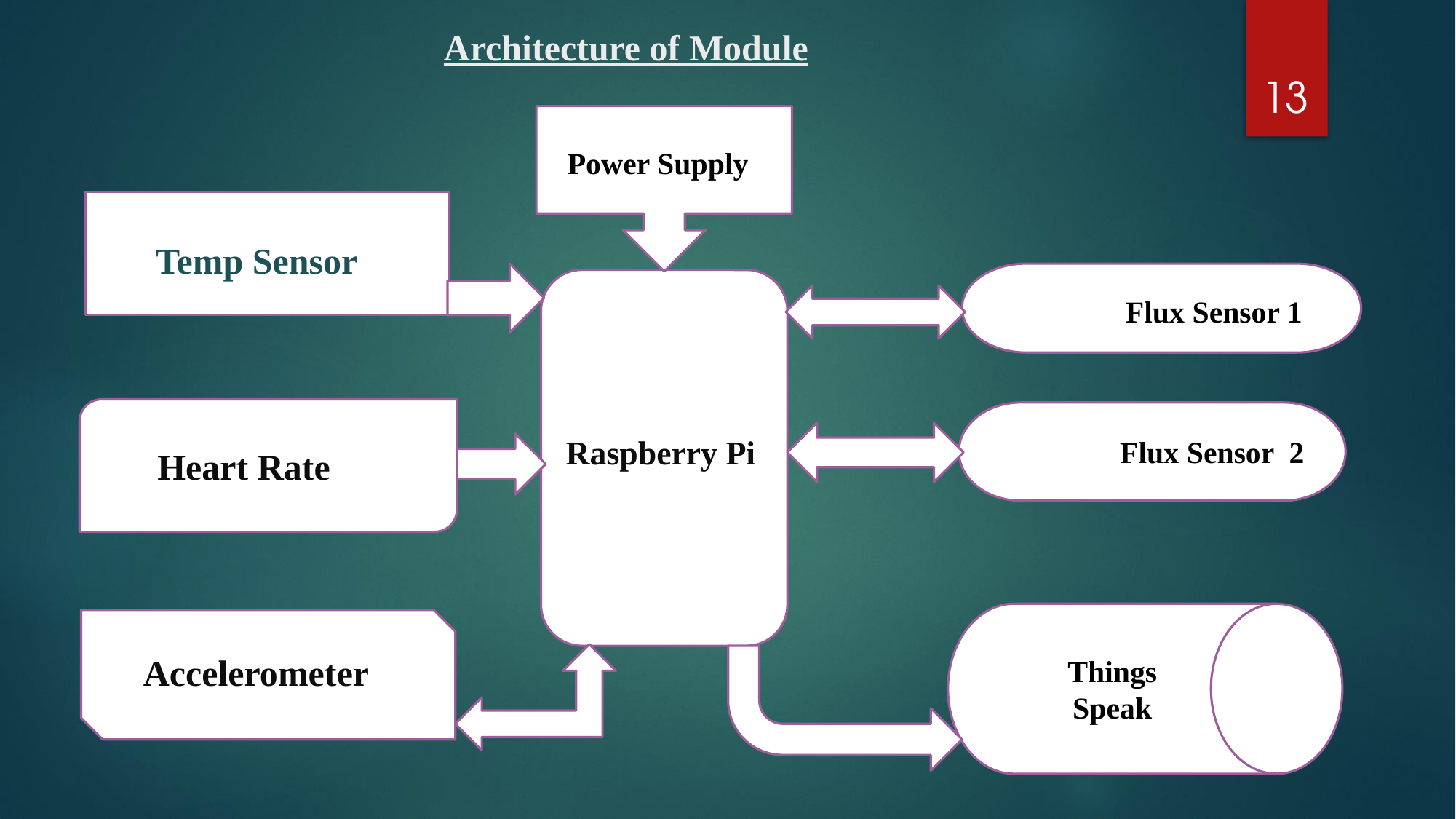

# Architecture of Module
13

Power Supply

Temp Sensor

	Flux Sensor 1

	   Flux Sensor  2

Raspberry Pi

Heart Rate
Things Speak

Accelerometer